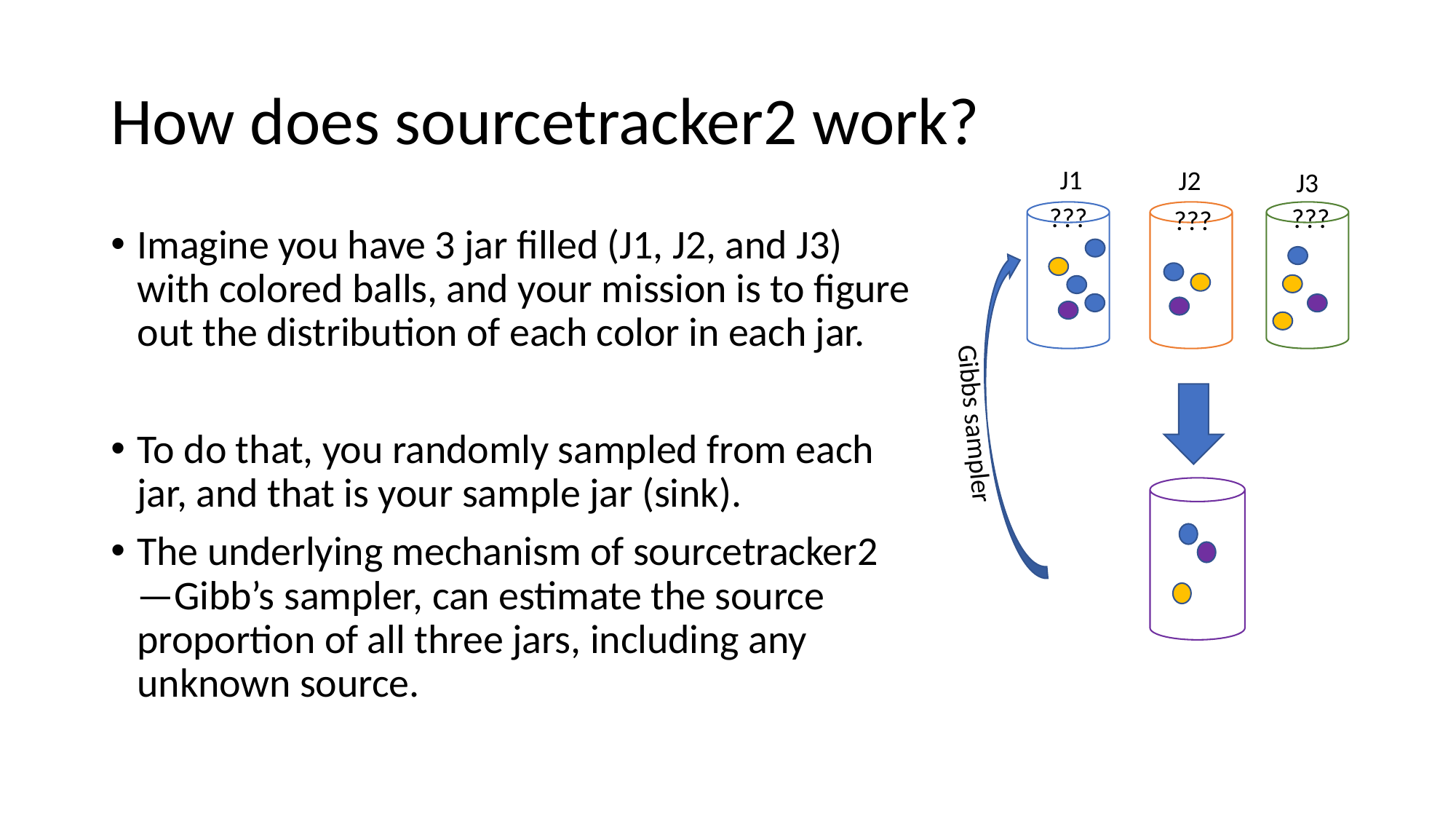

# How does sourcetracker2 work?
J1
J2
J3
???
???
???
?

Imagine you have 3 jar filled (J1, J2, and J3) with colored balls, and your mission is to figure out the distribution of each color in each jar.

To do that, you randomly sampled from each jar, and that is your sample jar (sink).
The underlying mechanism of sourcetracker2—Gibb’s sampler, can estimate the source proportion of all three jars, including any unknown source.

Gibbs sampler